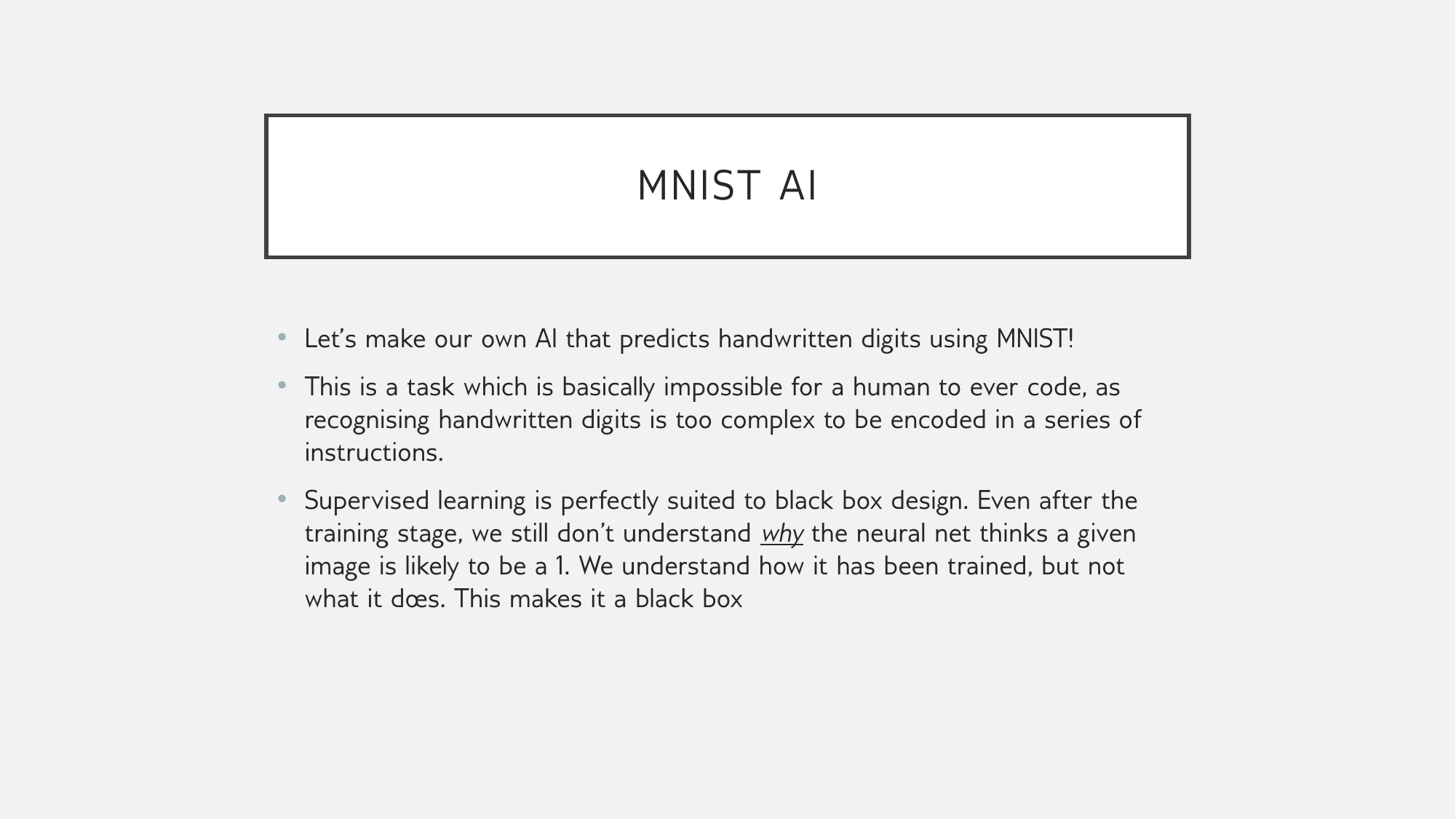

# MNIST Ai
Let’s make our own AI that predicts handwritten digits using MNIST!
This is a task which is basically impossible for a human to ever code, as recognising handwritten digits is too complex to be encoded in a series of instructions.
Supervised learning is perfectly suited to black box design. Even after the training stage, we still don’t understand why the neural net thinks a given image is likely to be a 1. We understand how it has been trained, but not what it does. This makes it a black box